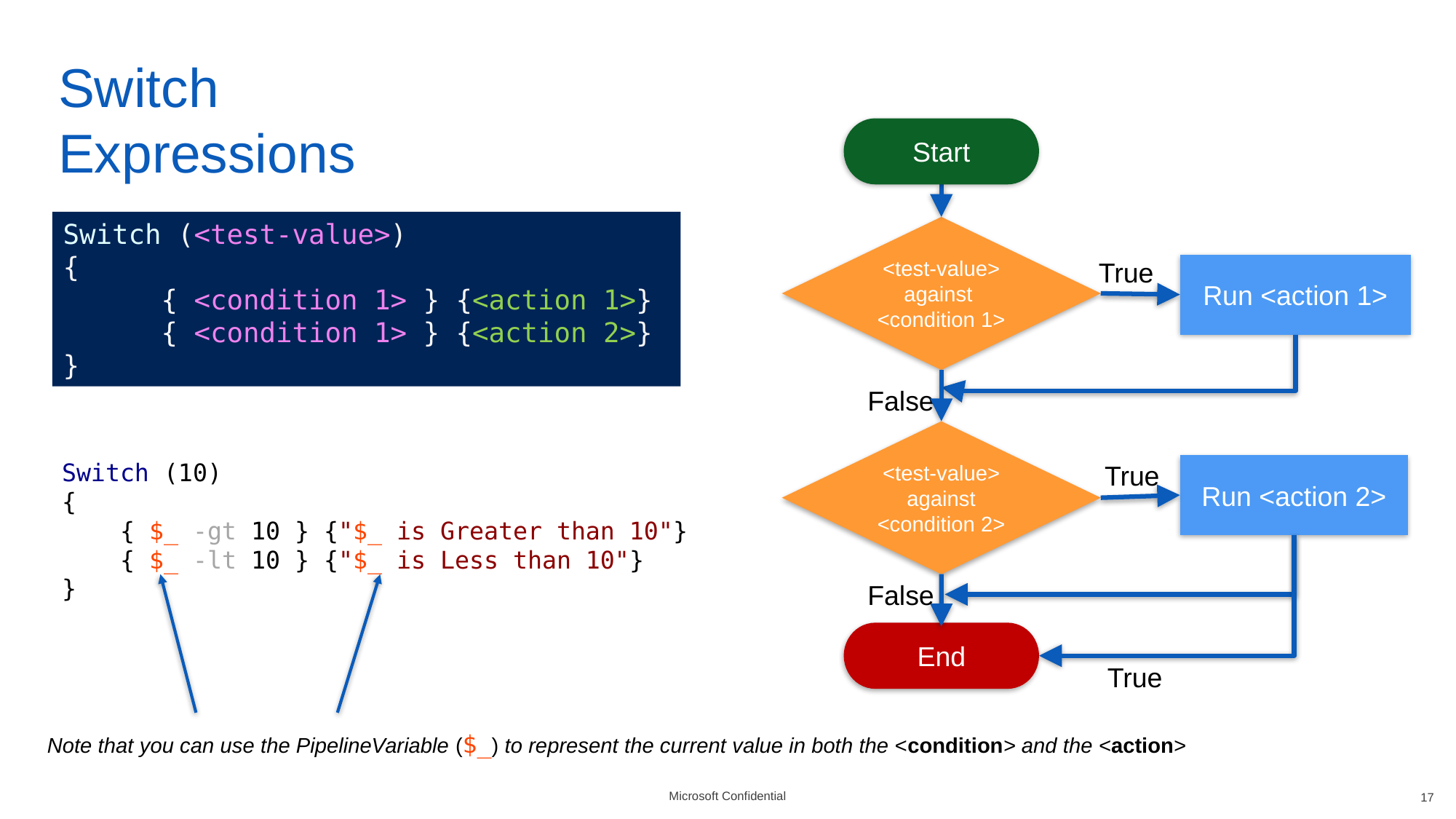

# Switch Expressions
Start
<test-value> against
<condition 1>
True
Run <action 1>
False
<test-value>
against
<condition 2>
True
Run <action 2>
False
End
True
Switch (<test-value>)
{
      { <condition 1> } {<action 1>}
      { <condition 1> } {<action 2>}
}
Switch (10)
{
    { $_ -gt 10 } {"$_ is Greater than 10"}
    { $_ -lt 10 } {"$_ is Less than 10"}
}
Note that you can use the PipelineVariable ($_) to represent the current value in both the <condition> and the <action>
17